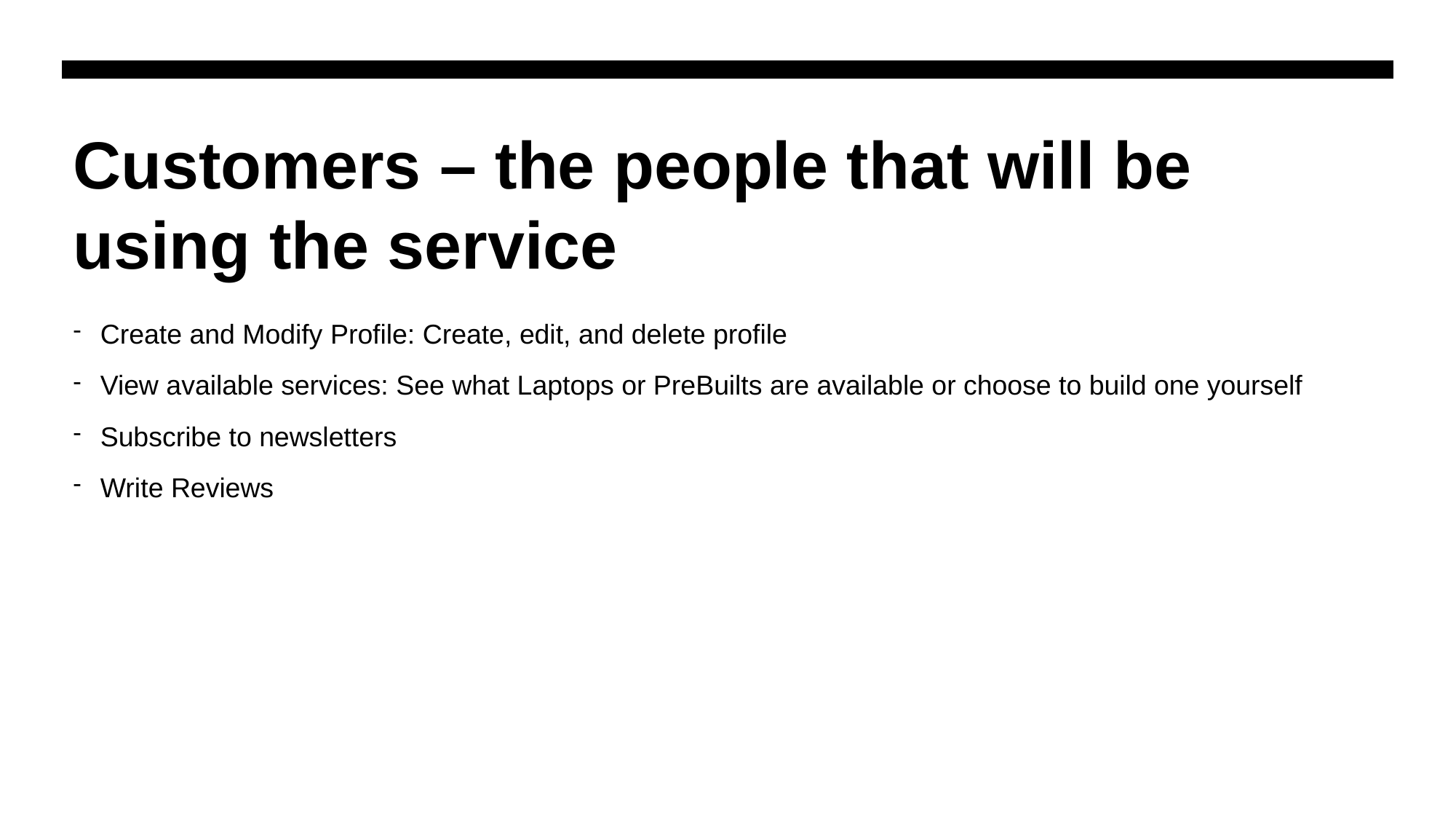

# Customers – the people that will be using the service
Create and Modify Profile: Create, edit, and delete profile
View available services: See what Laptops or PreBuilts are available or choose to build one yourself
Subscribe to newsletters
Write Reviews